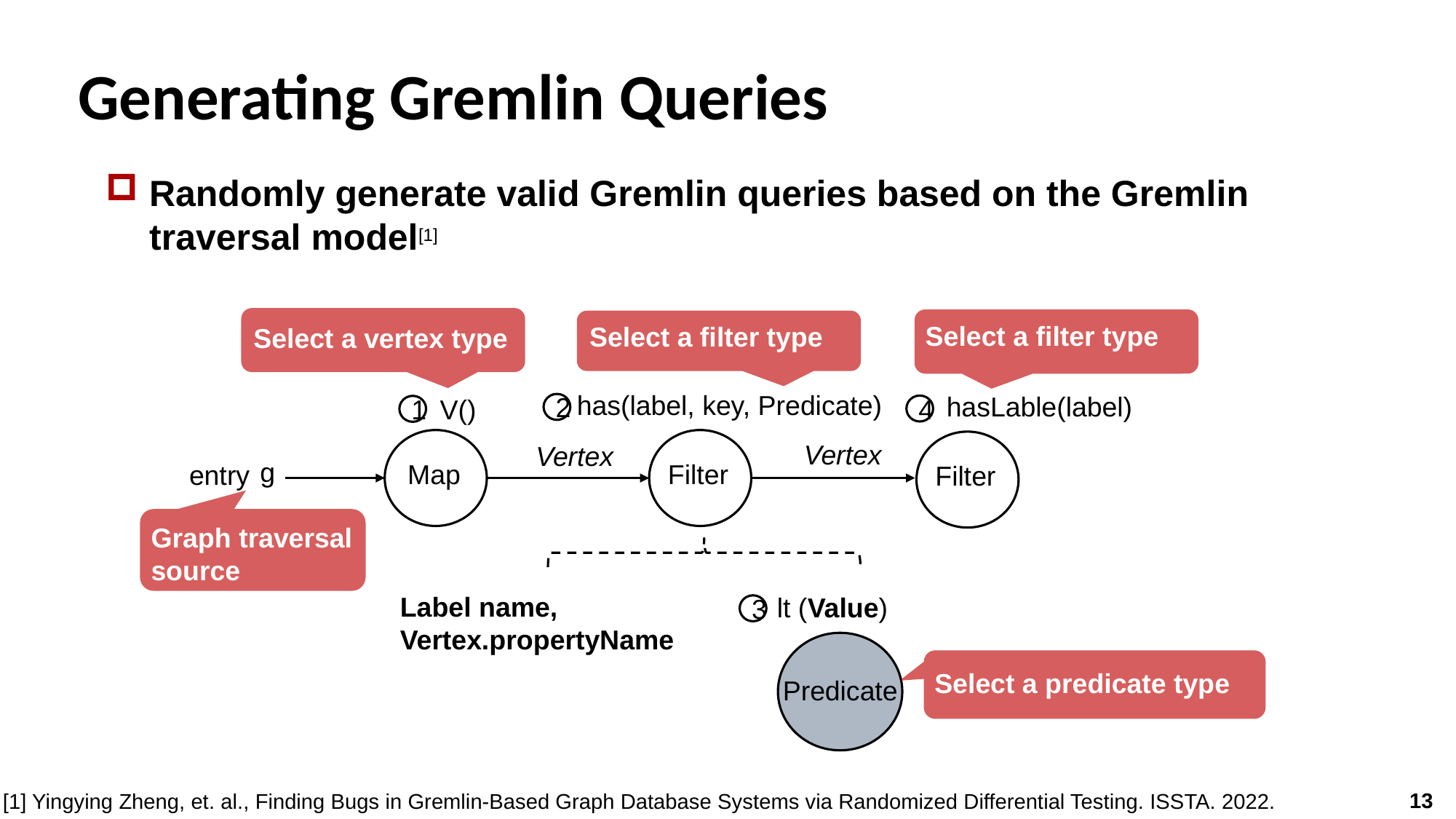

# Generating Gremlin Queries
Randomly generate valid Gremlin queries based on the Gremlin traversal model[1]

Select a vertex type

Select a filter type
Select a filter type
has(label, key, Predicate)
hasLable(label)
V()
2
4
1

Map

Filter

Filter
Vertex
Vertex
g
entry

Graph traversal source
Label name, Vertex.propertyName
lt (Value)
3

Predicate

Select a predicate type
[1] Yingying Zheng, et. al., Finding Bugs in Gremlin-Based Graph Database Systems via Randomized Differential Testing. ISSTA. 2022.